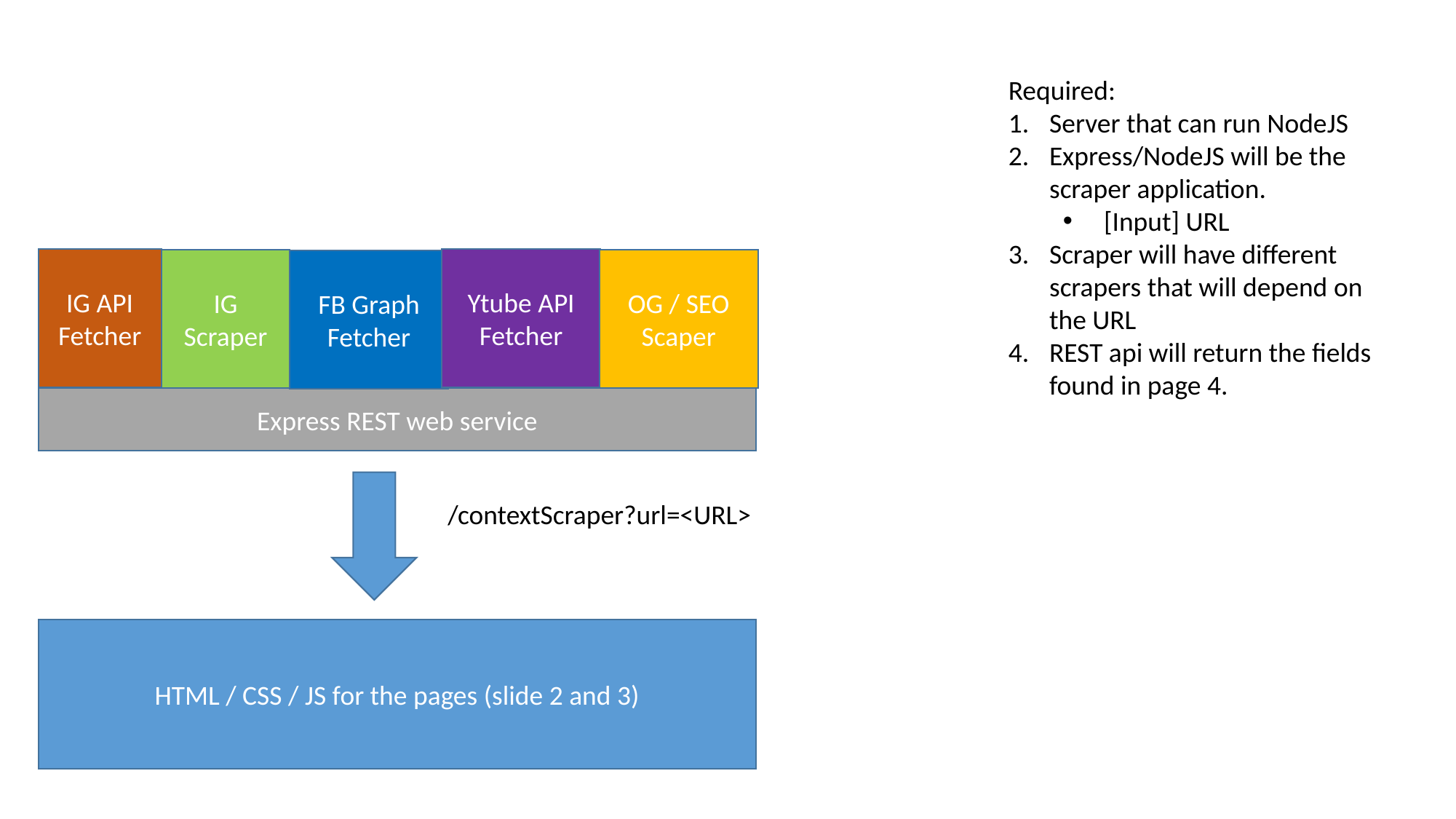

Required:
Server that can run NodeJS
Express/NodeJS will be the scraper application.
[Input] URL
Scraper will have different scrapers that will depend on the URL
REST api will return the fields found in page 4.
Ytube API Fetcher
IG API Fetcher
OG / SEO Scaper
IG Scraper
FB Graph Fetcher
Express REST web service

/contextScraper?url=<URL>
HTML / CSS / JS for the pages (slide 2 and 3)